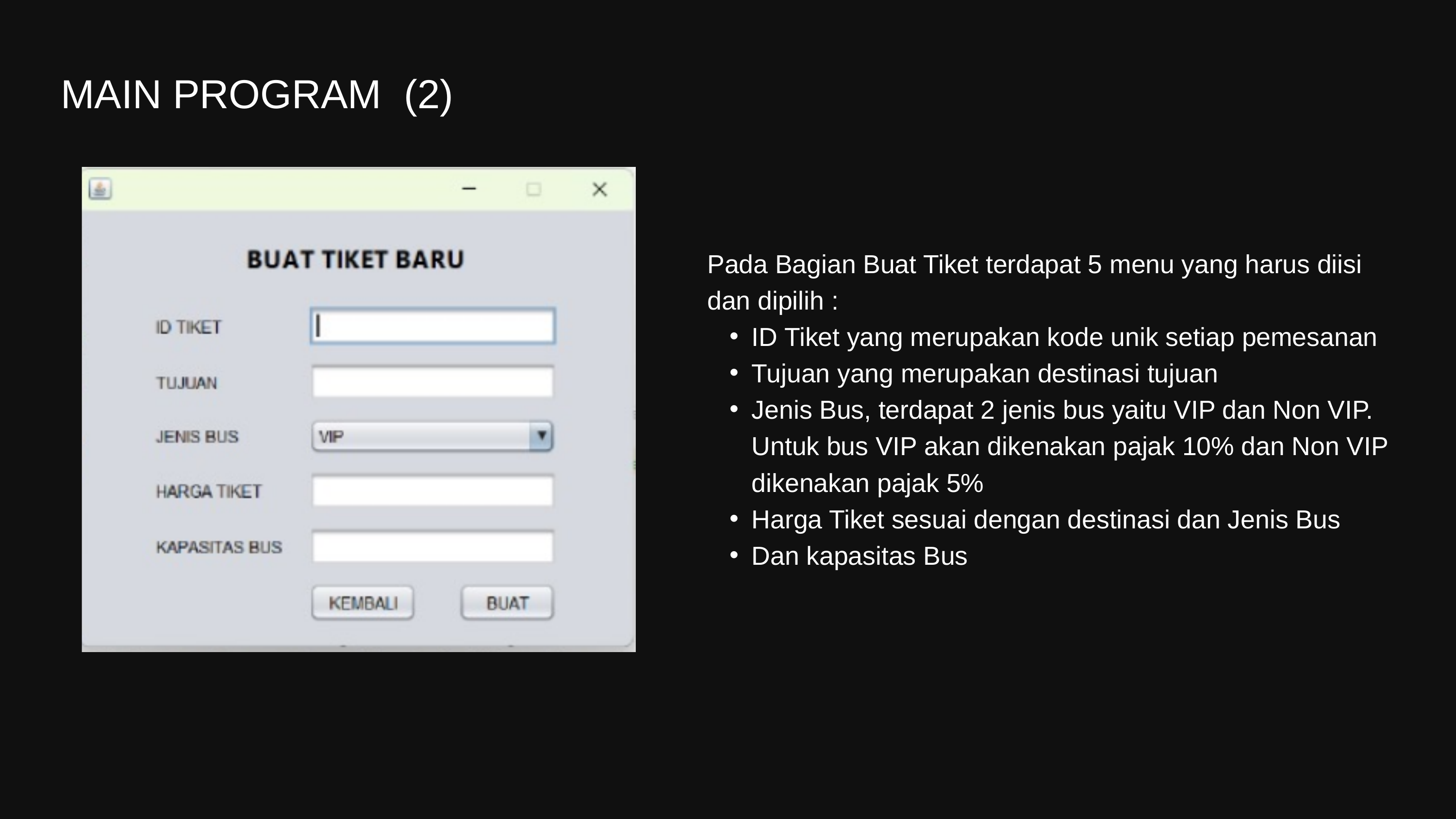

MAIN PROGRAM  (2)

Pada Bagian Buat Tiket terdapat 5 menu yang harus diisi dan dipilih :
ID Tiket yang merupakan kode unik setiap pemesanan
Tujuan yang merupakan destinasi tujuan
Jenis Bus, terdapat 2 jenis bus yaitu VIP dan Non VIP. Untuk bus VIP akan dikenakan pajak 10% dan Non VIP dikenakan pajak 5%
Harga Tiket sesuai dengan destinasi dan Jenis Bus
Dan kapasitas Bus